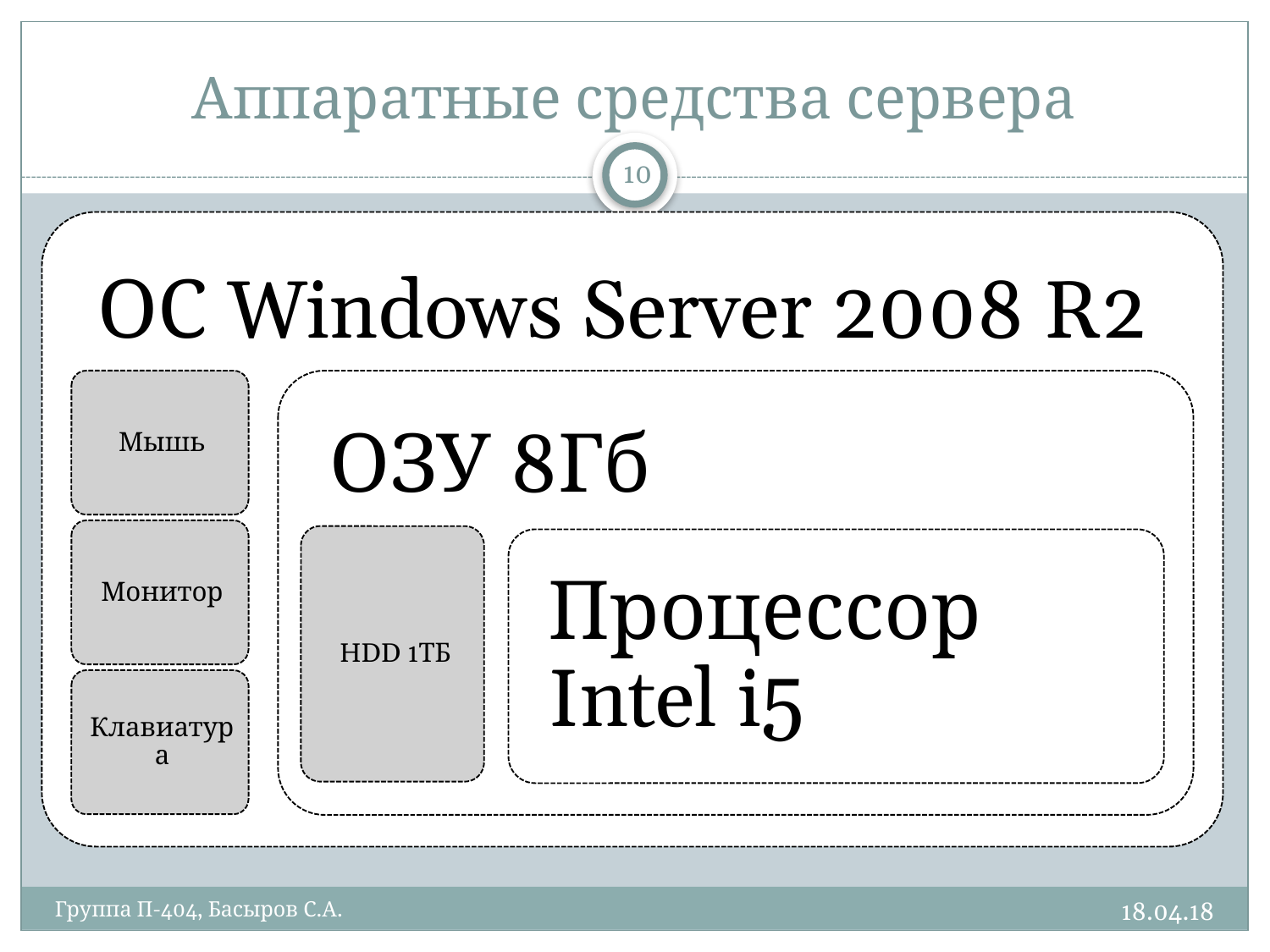

# Аппаратные средства сервера
10
ОС Windows Server 2008 R2
Мышь
Монитор
Клавиатура
ОЗУ 8Гб
HDD 1ТБ
Процессор Intel i5
18.04.18
Группа П-404, Басыров С.А.